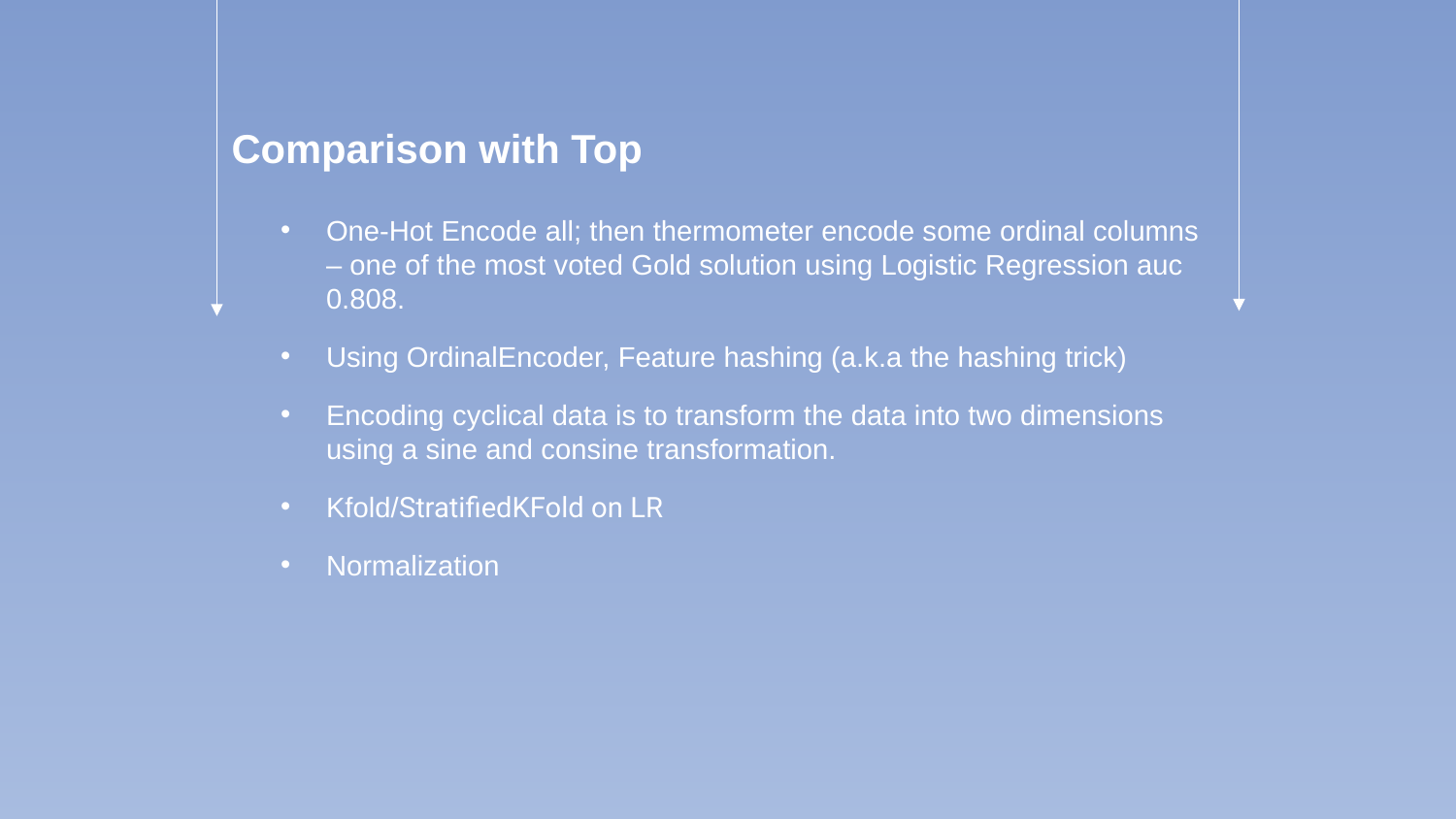

Comparison with Top
One-Hot Encode all; then thermometer encode some ordinal columns – one of the most voted Gold solution using Logistic Regression auc 0.808.
Using OrdinalEncoder, Feature hashing (a.k.a the hashing trick)
Encoding cyclical data is to transform the data into two dimensions using a sine and consine transformation.
Kfold/StratifiedKFold on LR
Normalization